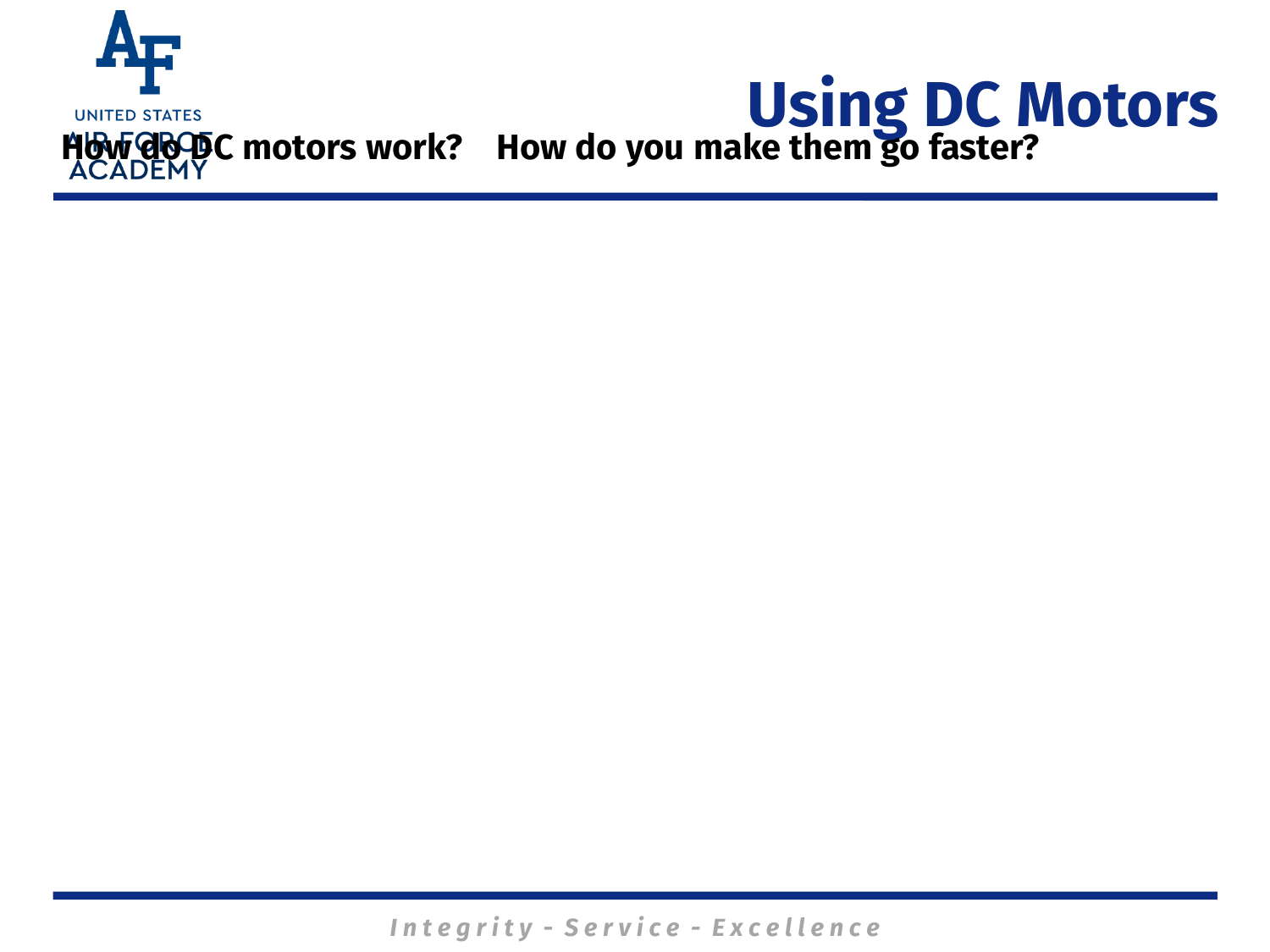

# Using DC Motors
How do DC motors work?    How do you make them go faster?